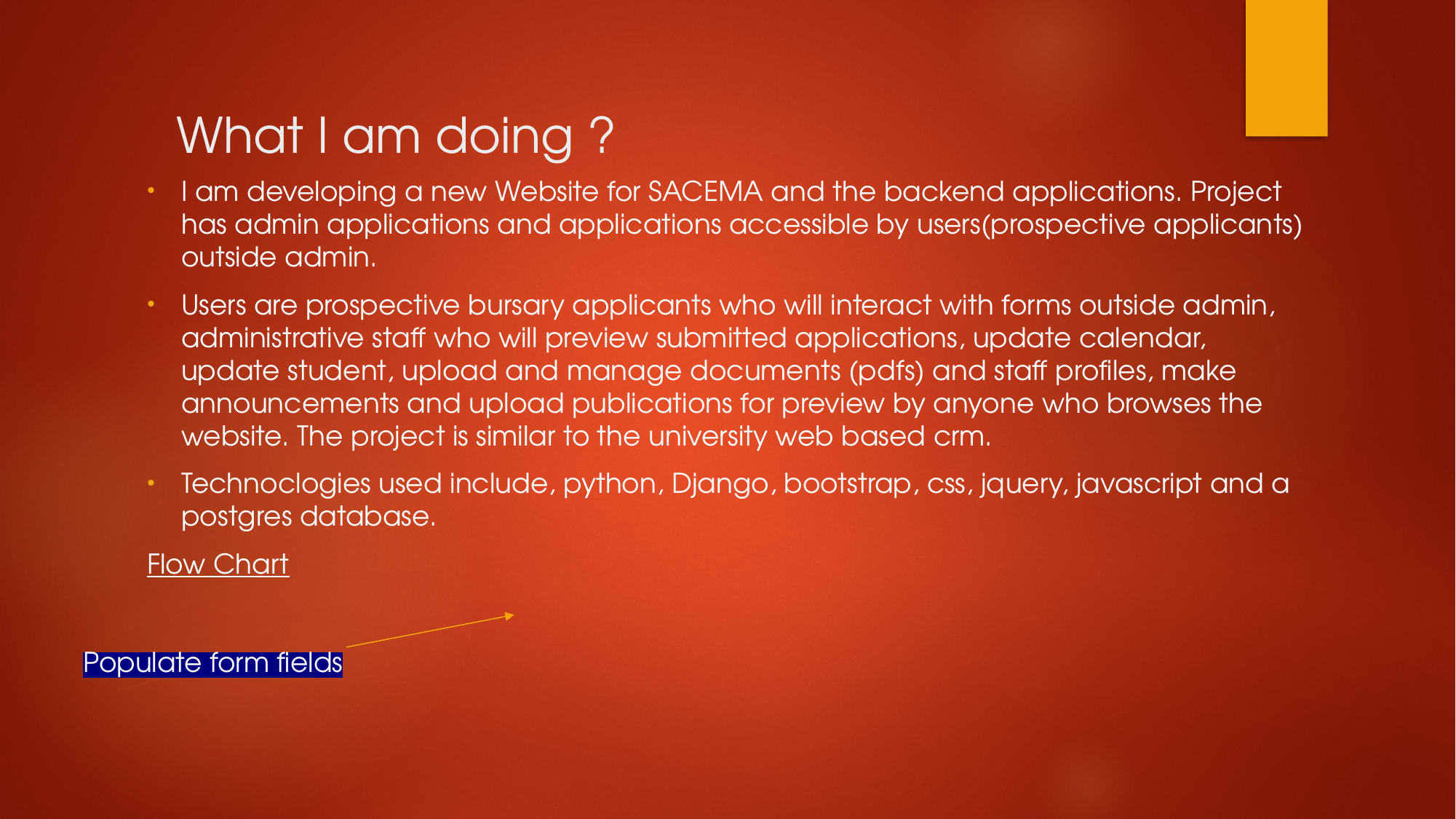

# What I am doing ?
I am developing a new Website for SACEMA and the backend applications. Project has admin applications and applications accessible by users(prospective applicants) outside admin.
Users are prospective bursary applicants who will interact with forms outside admin, administrative staff who will preview submitted applications, update calendar, update student, upload and manage documents (pdfs) and staff profiles, make announcements and upload publications for preview by anyone who browses the website. The project is similar to the university web based crm.
Technoclogies used include, python, Django, bootstrap, css, jquery, javascript and a postgres database.
Flow Chart

Populate form fields